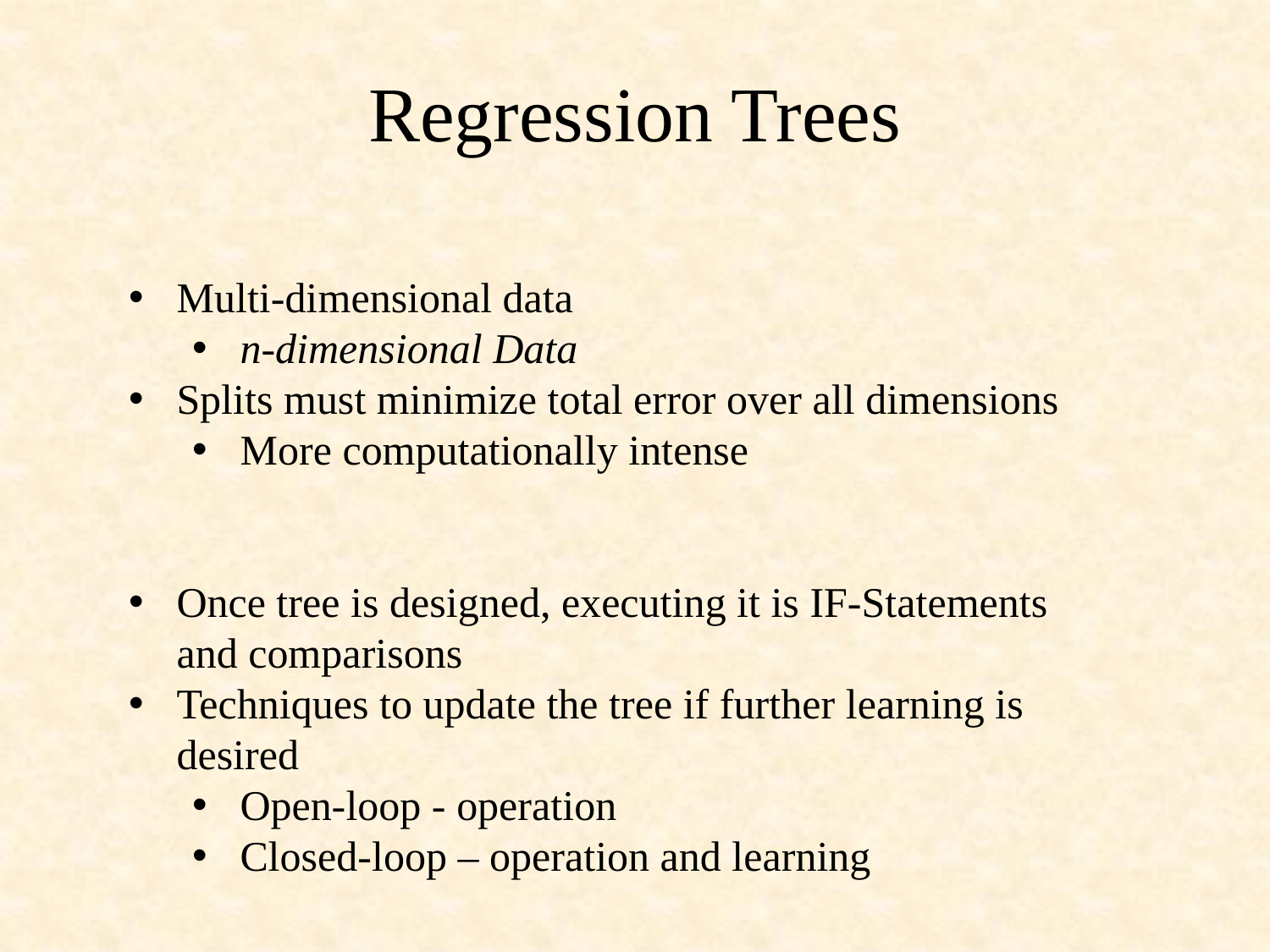

# Regression Trees
Multi-dimensional data
n-dimensional Data
Splits must minimize total error over all dimensions
More computationally intense

Once tree is designed, executing it is IF-Statements and comparisons
Techniques to update the tree if further learning is desired
Open-loop - operation
Closed-loop – operation and learning